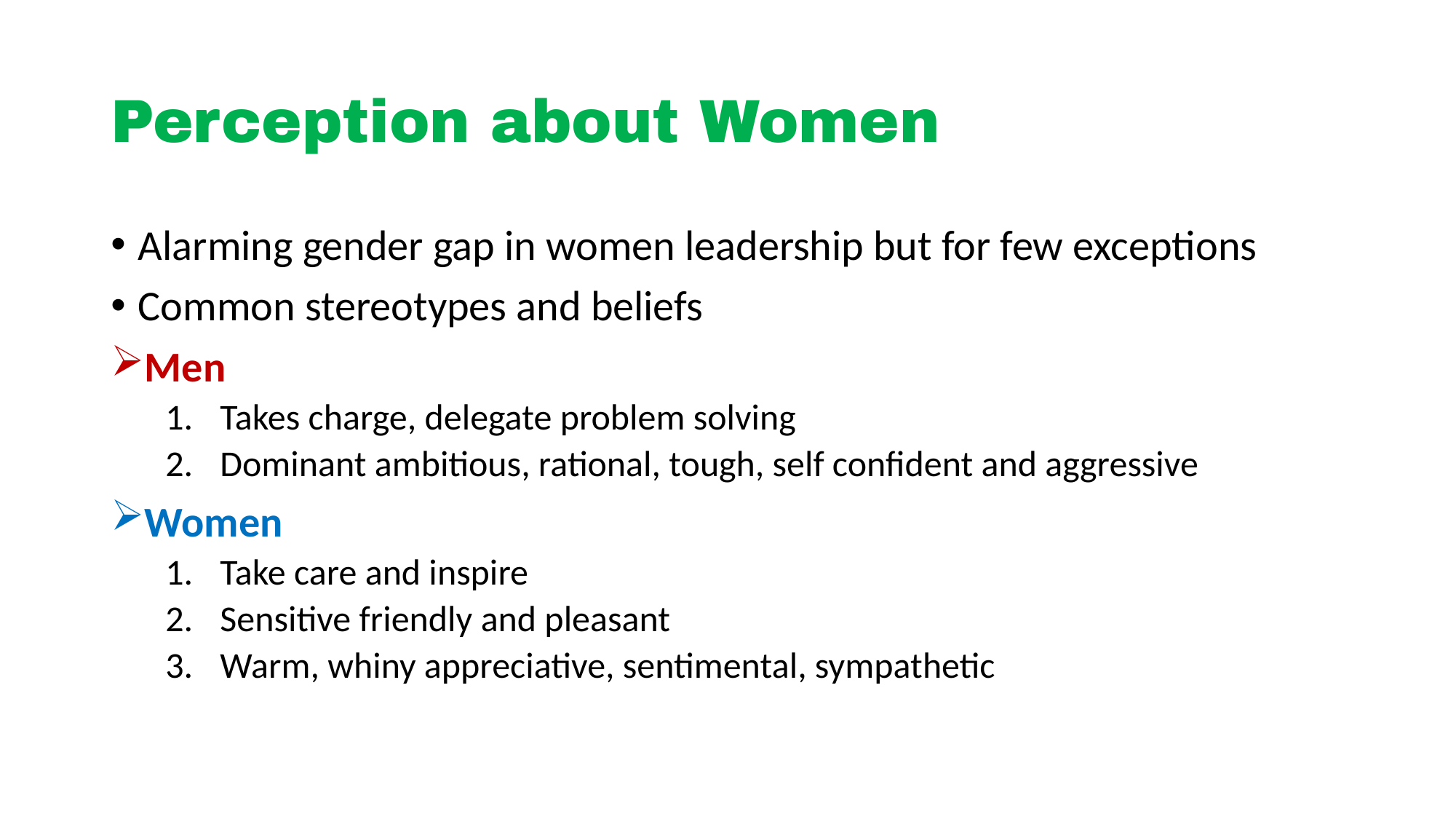

# Perception about Women
Alarming gender gap in women leadership but for few exceptions
Common stereotypes and beliefs
Men
Takes charge, delegate problem solving
Dominant ambitious, rational, tough, self confident and aggressive
Women
Take care and inspire
Sensitive friendly and pleasant
Warm, whiny appreciative, sentimental, sympathetic